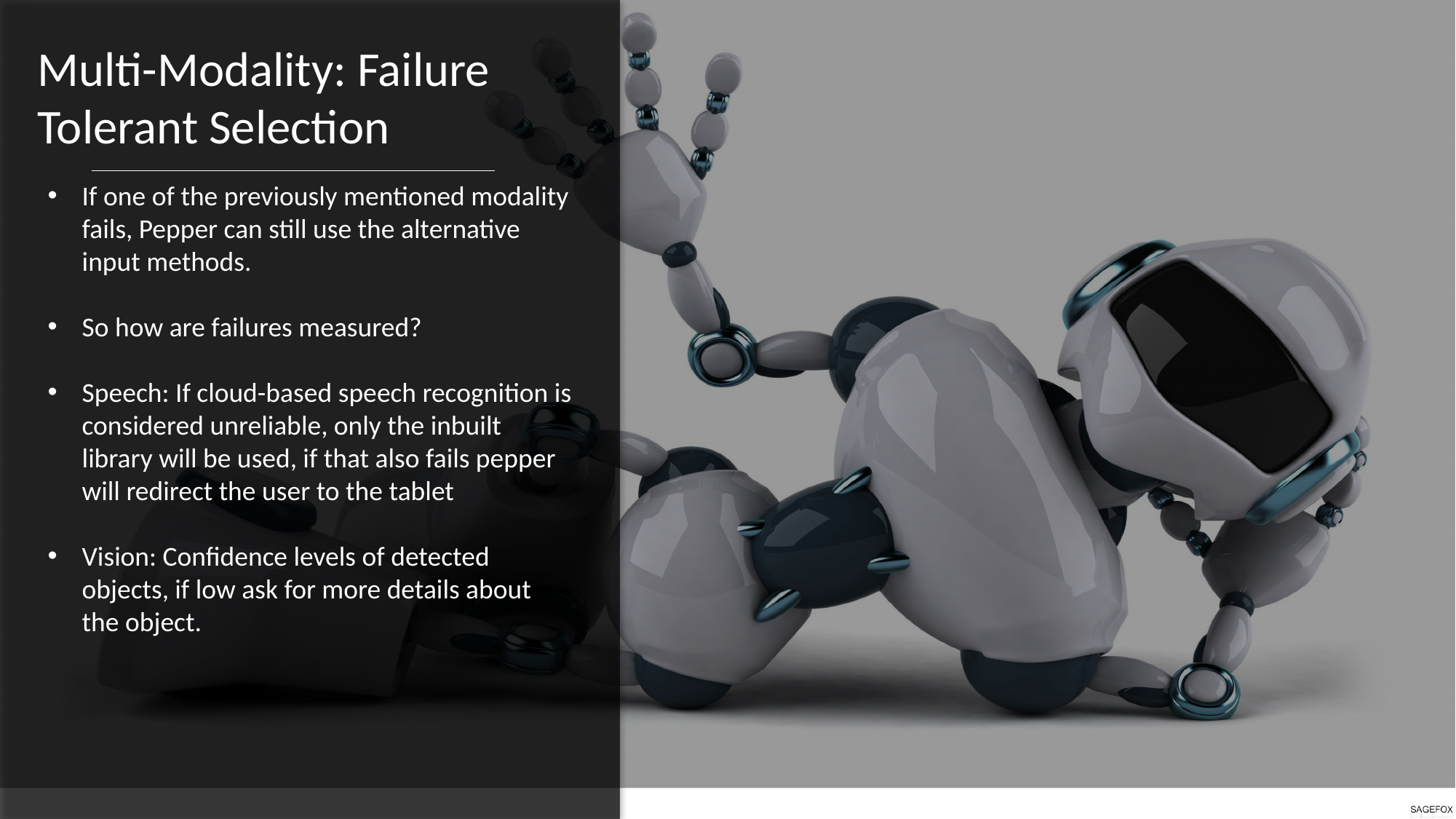

Multi-Modality: Failure Tolerant Selection
If one of the previously mentioned modality fails, Pepper can still use the alternative input methods.

So how are failures measured?

Speech: If cloud-based speech recognition is considered unreliable, only the inbuilt library will be used, if that also fails pepper will redirect the user to the tablet

Vision: Confidence levels of detected objects, if low ask for more details about the object.